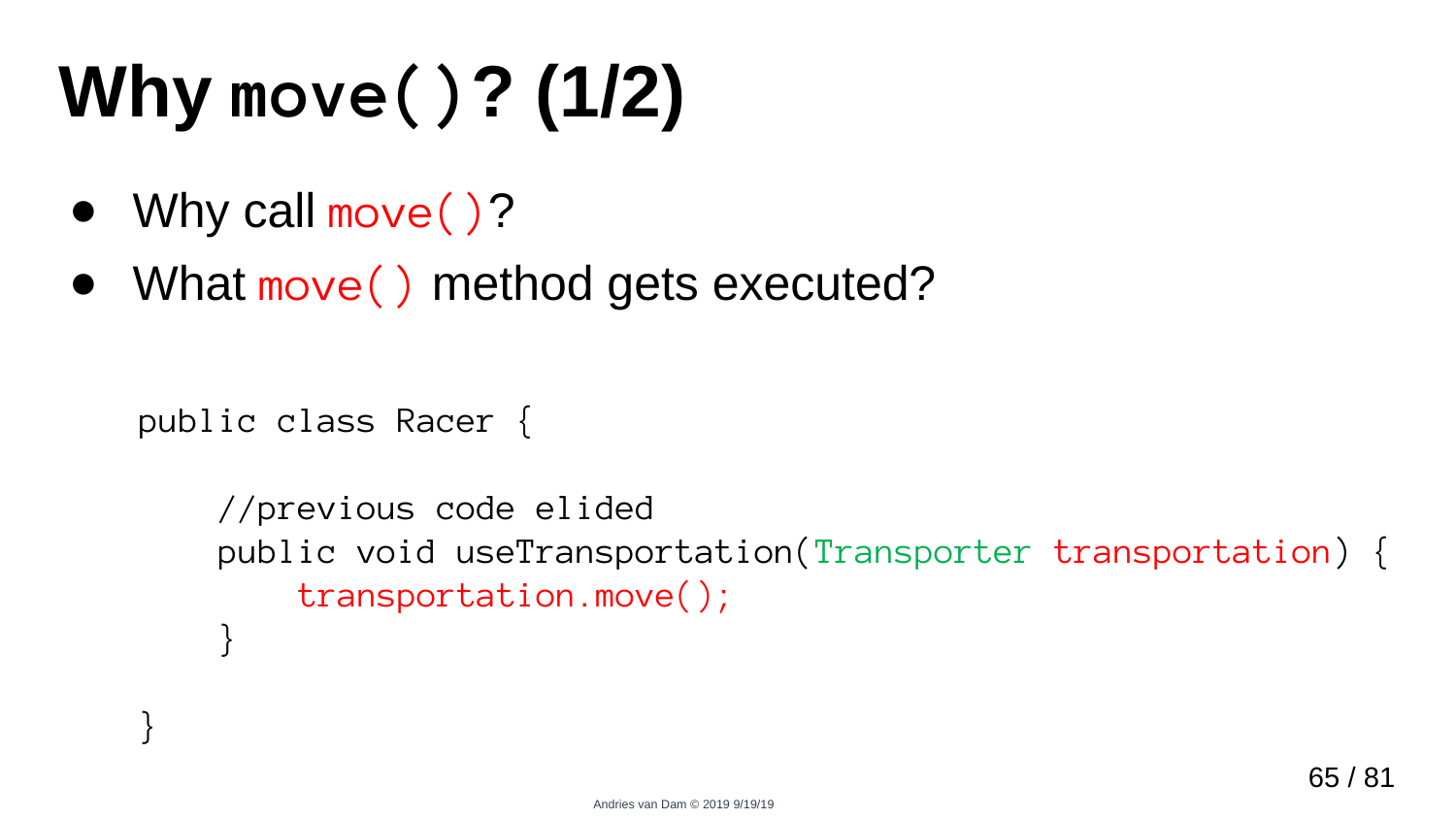

# Why move()? (1/2)
Why call move()?
What move() method gets executed?

public class Racer {

    //previous code elided
    public void useTransportation(Transporter transportation) {
        transportation.move();
    }

}
65 / 81